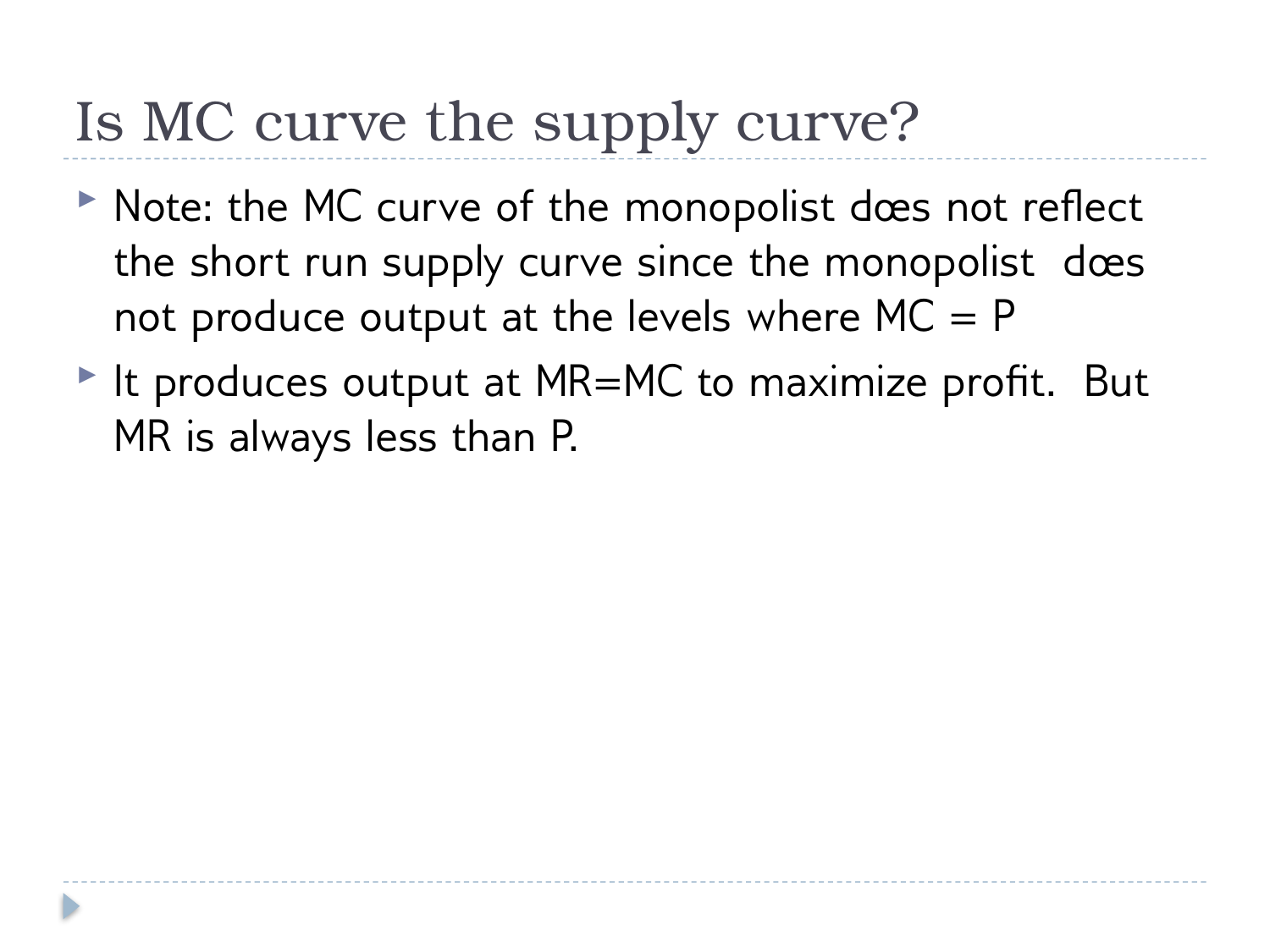

# Is MC curve the supply curve?
Note: the MC curve of the monopolist does not reflect the short run supply curve since the monopolist  does not produce output at the levels where MC = P
It produces output at MR=MC to maximize profit.  But MR is always less than P.